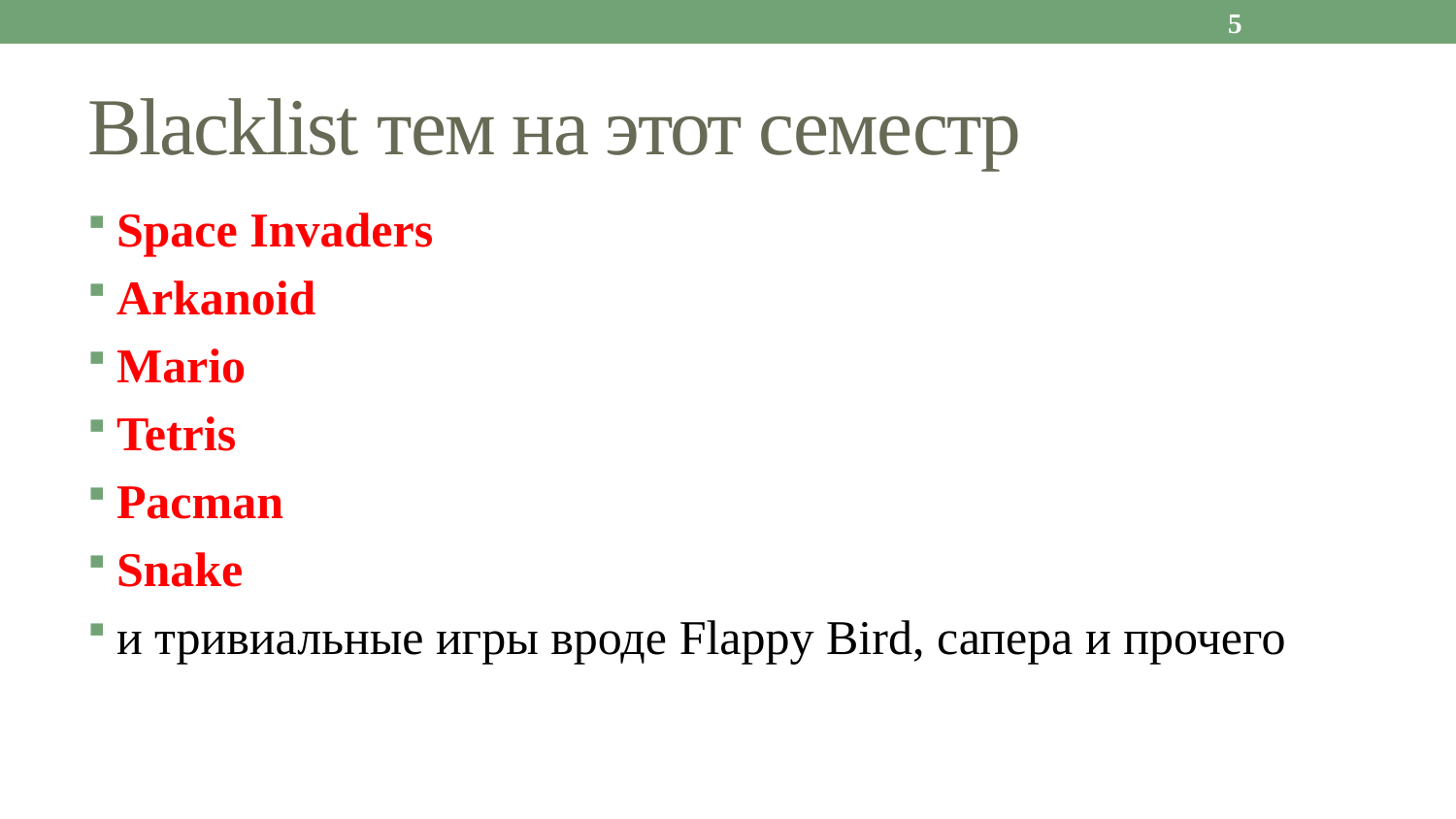

5
# Blacklist тем на этот семестр
Space Invaders
Arkanoid
Mario
Tetris
Pacman
Snake
и тривиальные игры вроде Flappy Bird, сапера и прочего